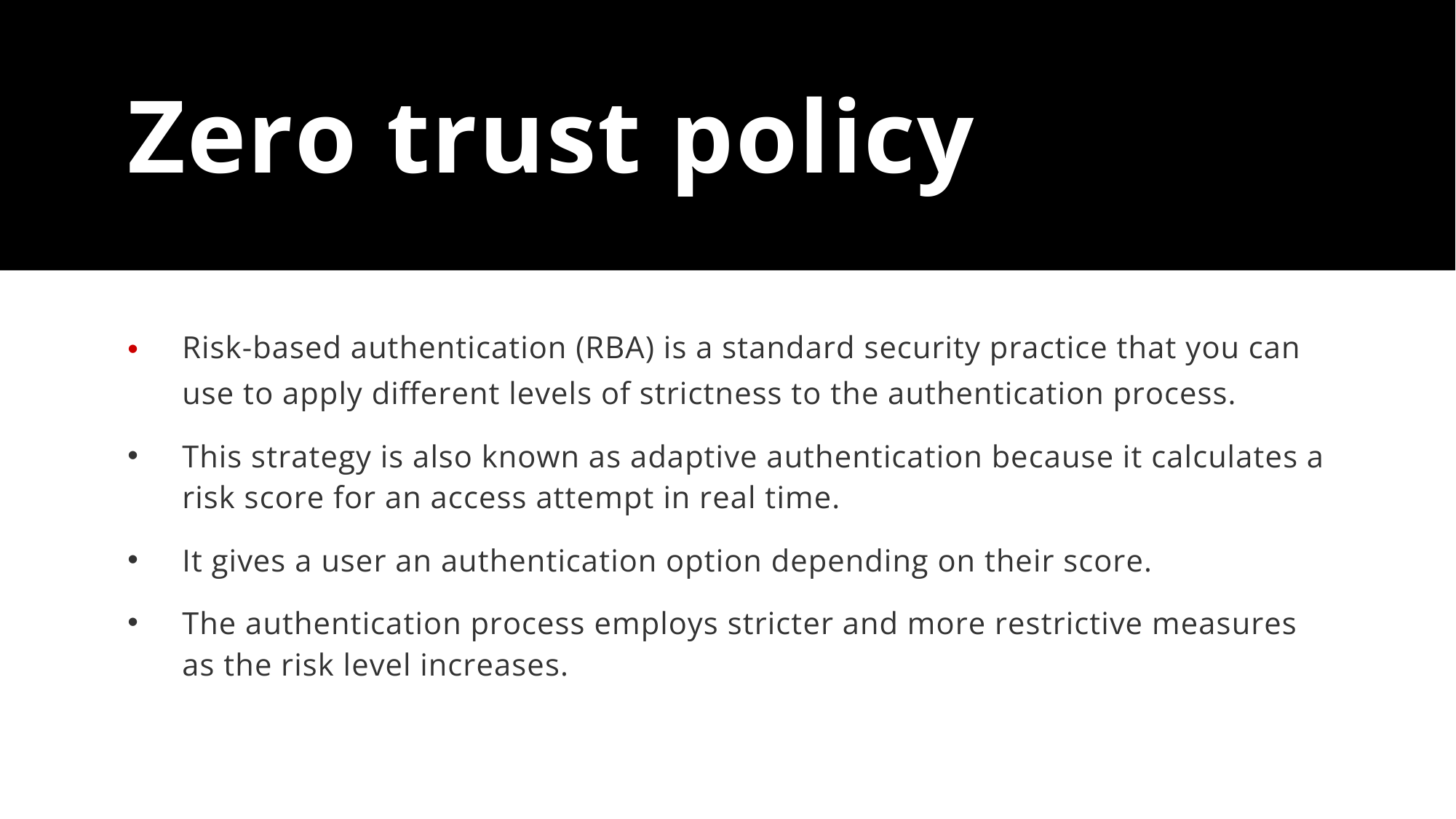

# Zero trust policy
Risk-based authentication (RBA) is a standard security practice that you can use to apply different levels of strictness to the authentication process.
This strategy is also known as adaptive authentication because it calculates a risk score for an access attempt in real time.
It gives a user an authentication option depending on their score.
The authentication process employs stricter and more restrictive measures as the risk level increases.